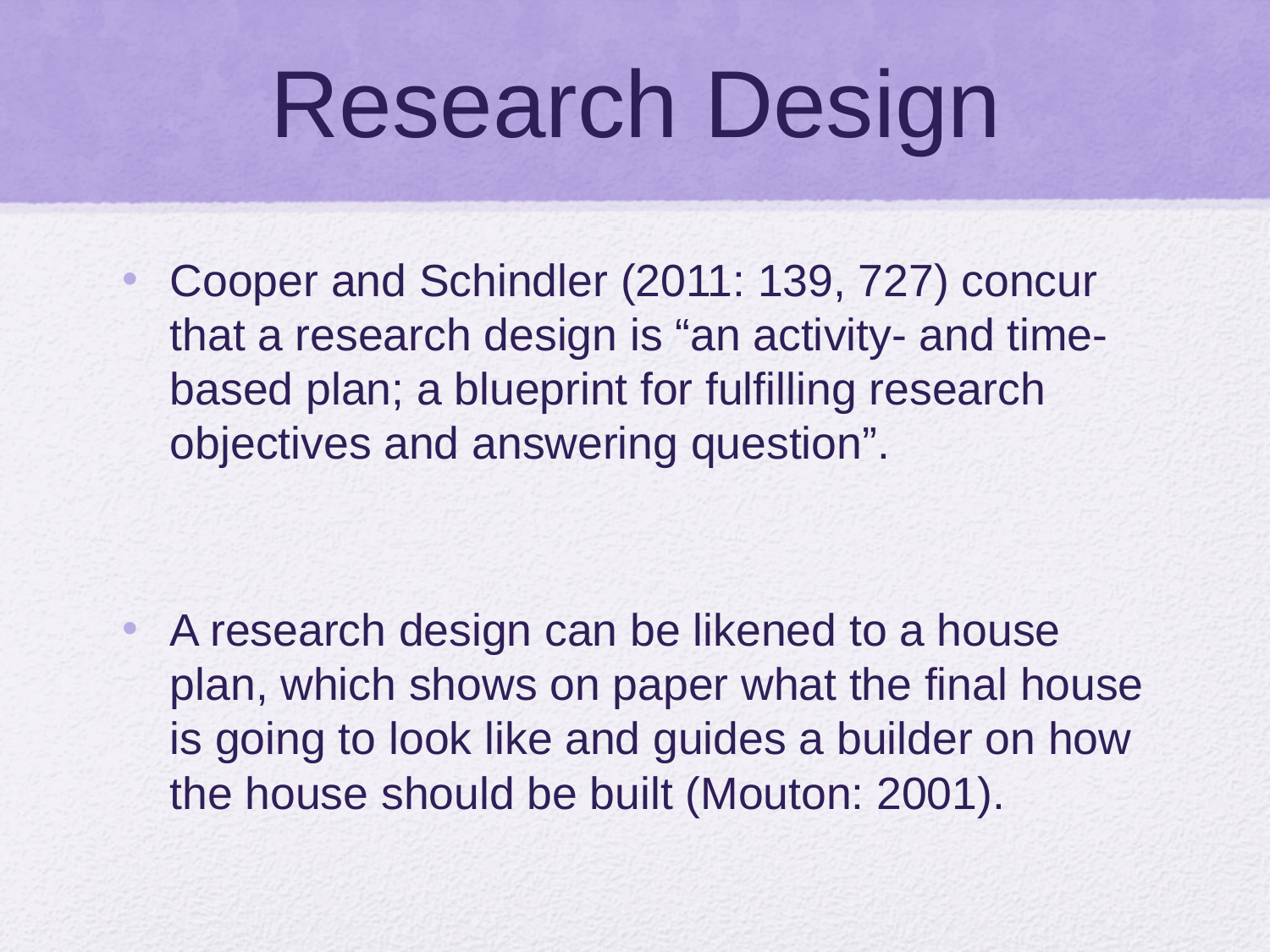

# Research Design
Cooper and Schindler (2011: 139, 727) concur that a research design is “an activity- and time-based plan; a blueprint for fulfilling research objectives and answering question”.

A research design can be likened to a house plan, which shows on paper what the final house is going to look like and guides a builder on how the house should be built (Mouton: 2001).